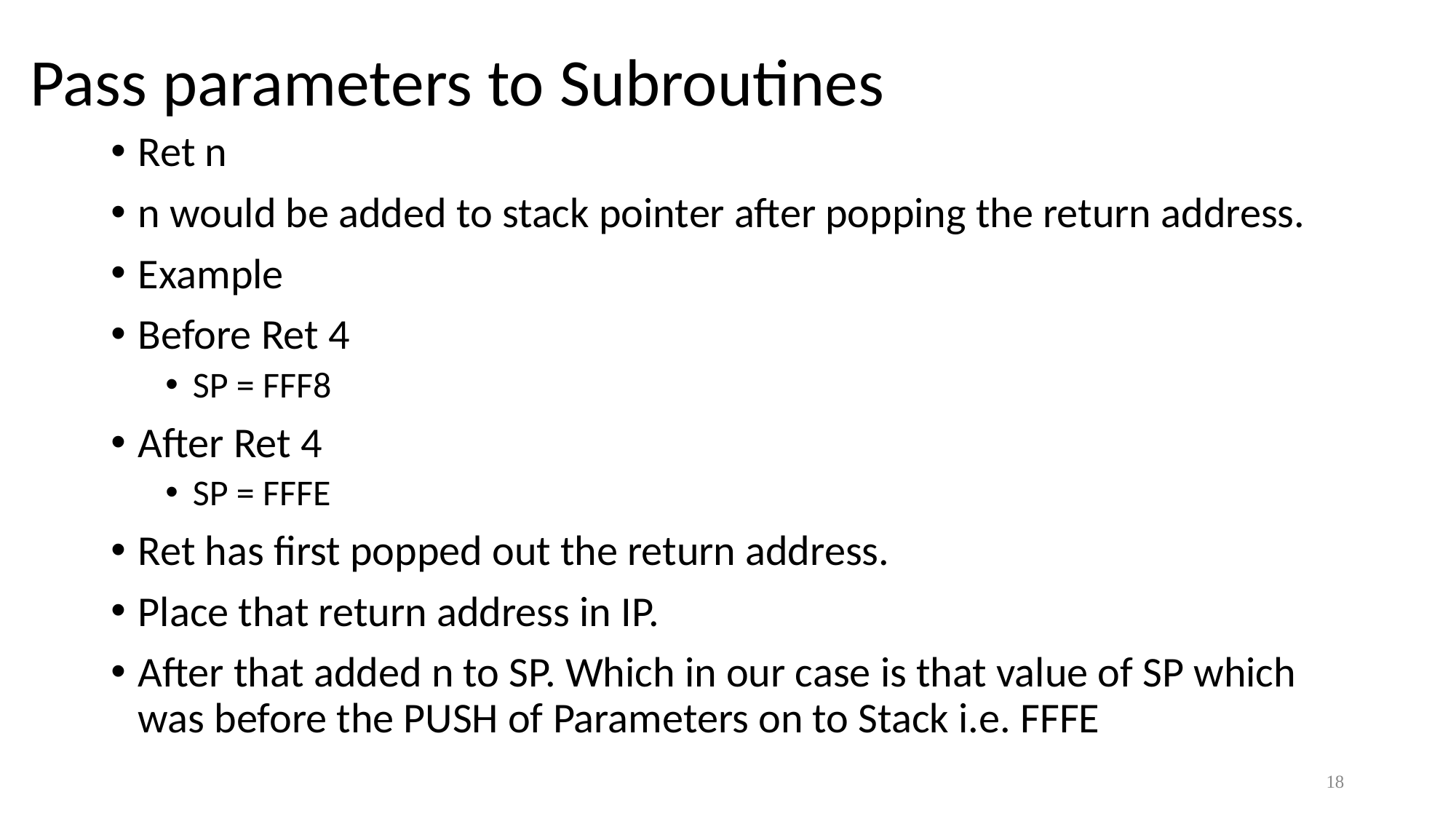

# Pass parameters to Subroutines
Ret n
n would be added to stack pointer after popping the return address.
Example
Before Ret 4
SP = FFF8
After Ret 4
SP = FFFE
Ret has first popped out the return address.
Place that return address in IP.
After that added n to SP. Which in our case is that value of SP which was before the PUSH of Parameters on to Stack i.e. FFFE
18